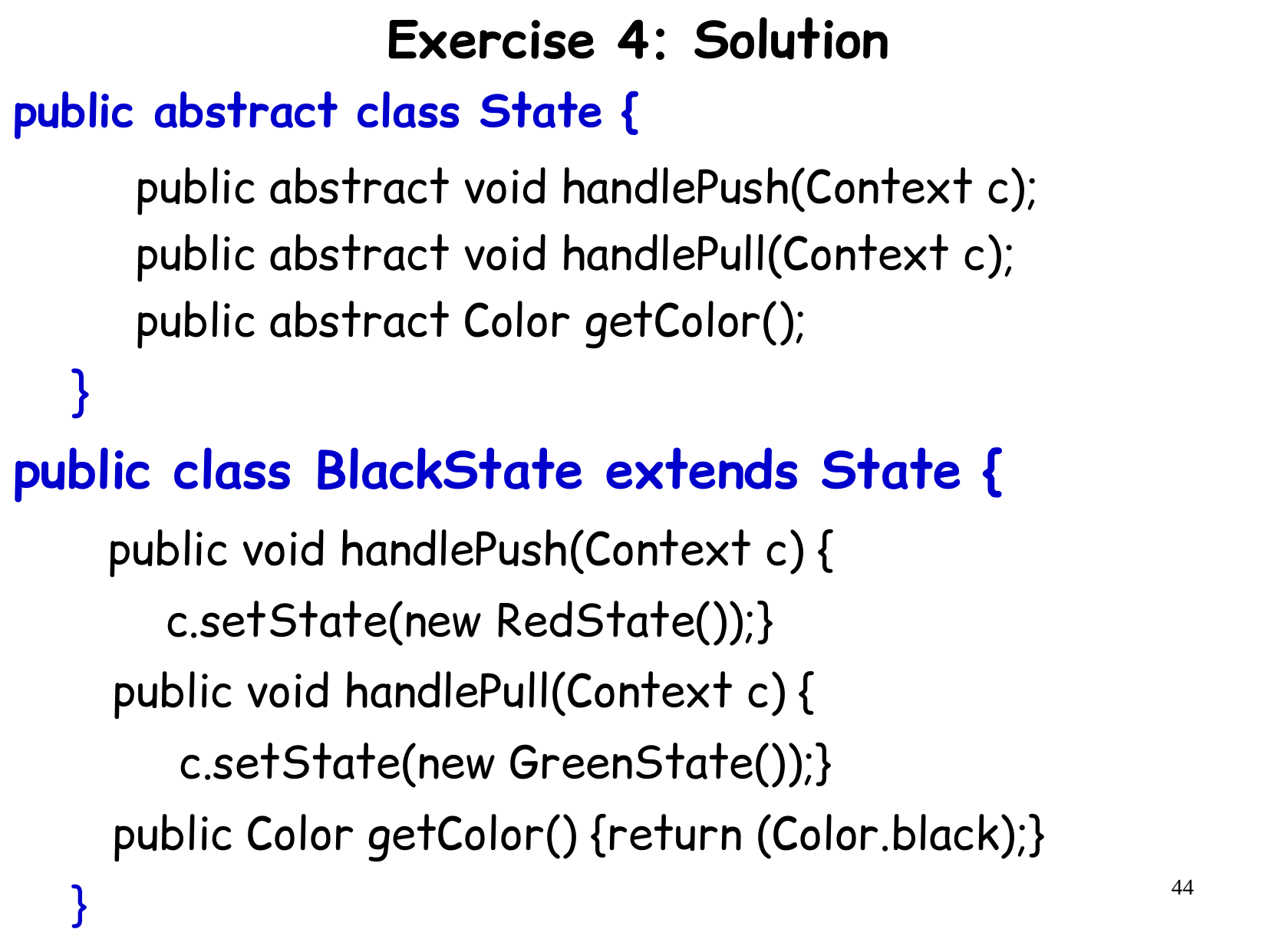

Exercise 4: Solution
public abstract class State {
public abstract void handlePush(Context c);
public abstract void handlePull(Context c);
public abstract Color getColor();
}
public class BlackState extends State {
	public void handlePush(Context c) {
       c.setState(new RedState());}
   public void handlePull(Context c) {
        c.setState(new GreenState());}
   public Color getColor() {return (Color.black);}
}